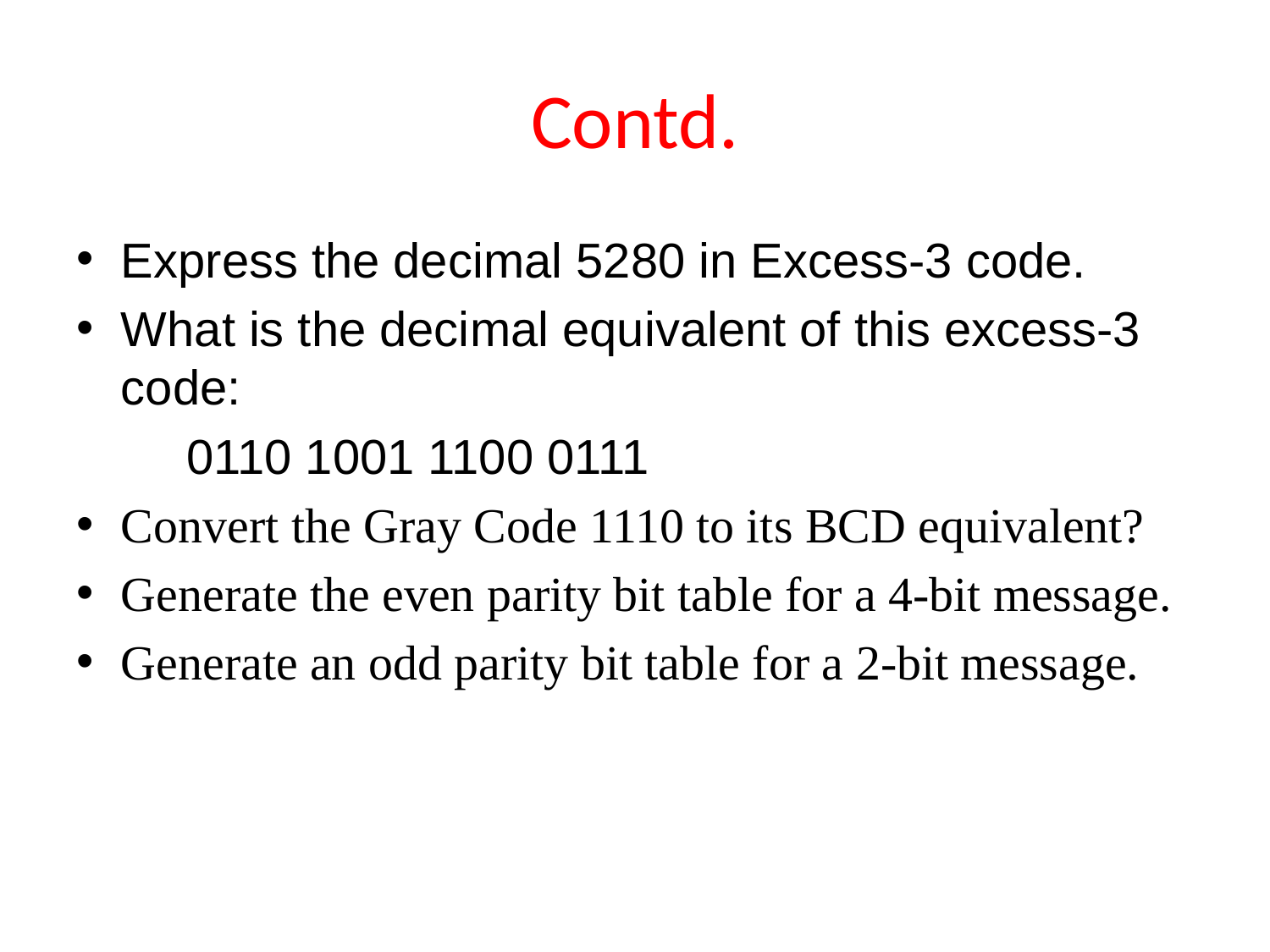

# Contd.
Express the decimal 5280 in Excess-3 code.
What is the decimal equivalent of this excess-3 code:
	0110 1001 1100 0111
Convert the Gray Code 1110 to its BCD equivalent?
Generate the even parity bit table for a 4-bit message.
Generate an odd parity bit table for a 2-bit message.